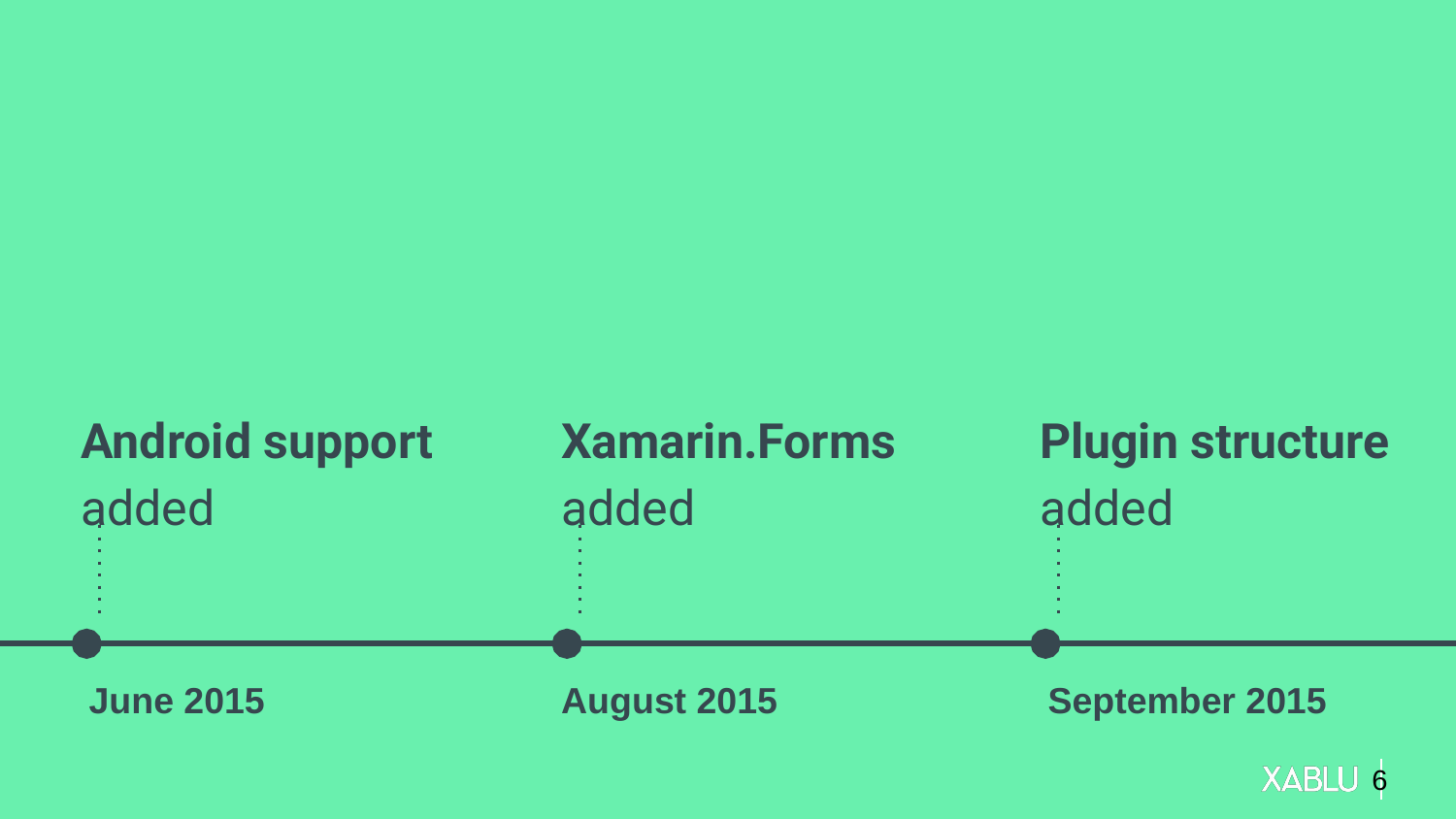

Android support added
Plugin structure added
Xamarin.Forms
added
June 2015
August 2015
September 2015
6